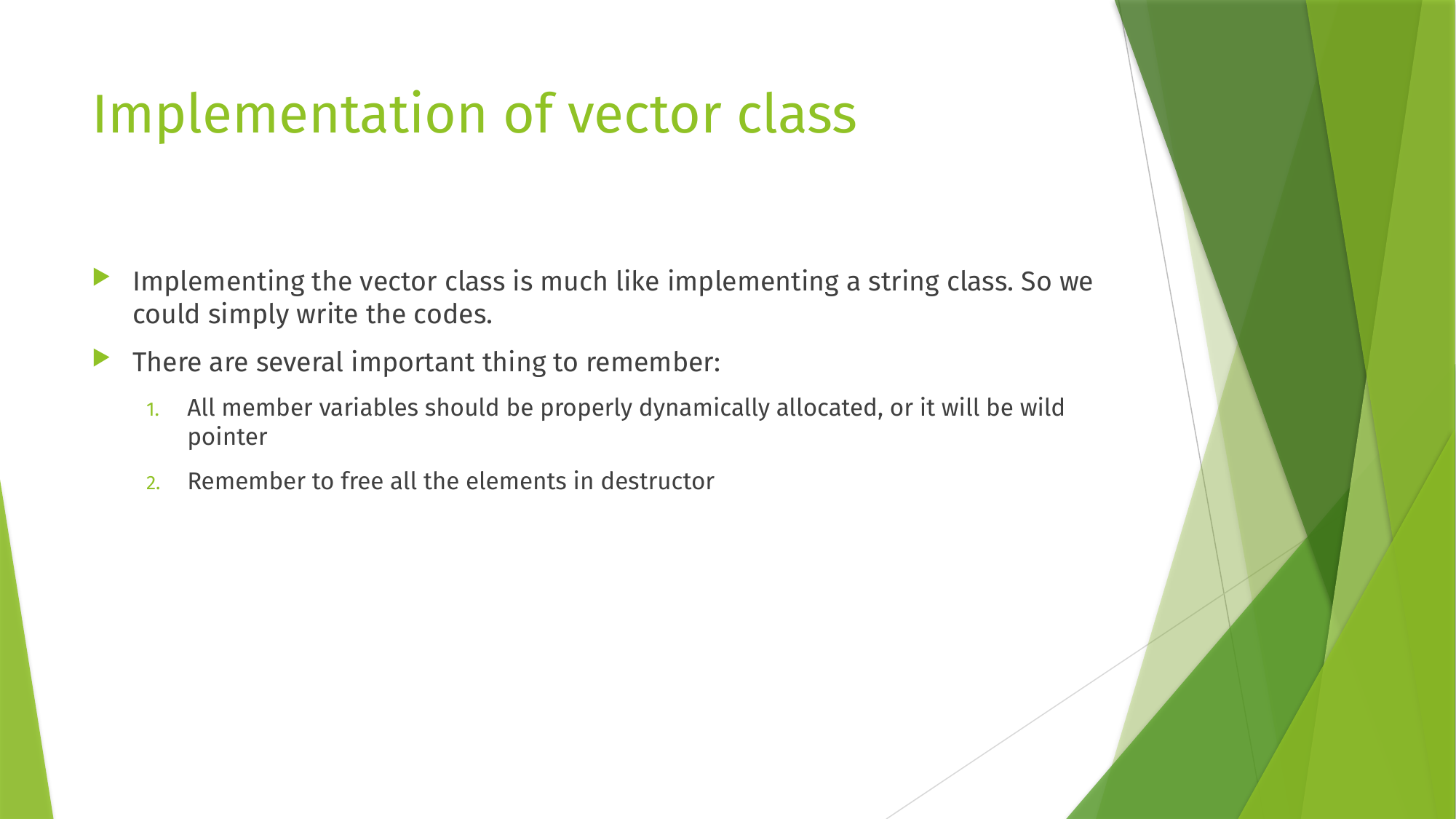

# Implementation of vector class
Implementing the vector class is much like implementing a string class. So we could simply write the codes.
There are several important thing to remember:
All member variables should be properly dynamically allocated, or it will be wild pointer
Remember to free all the elements in destructor